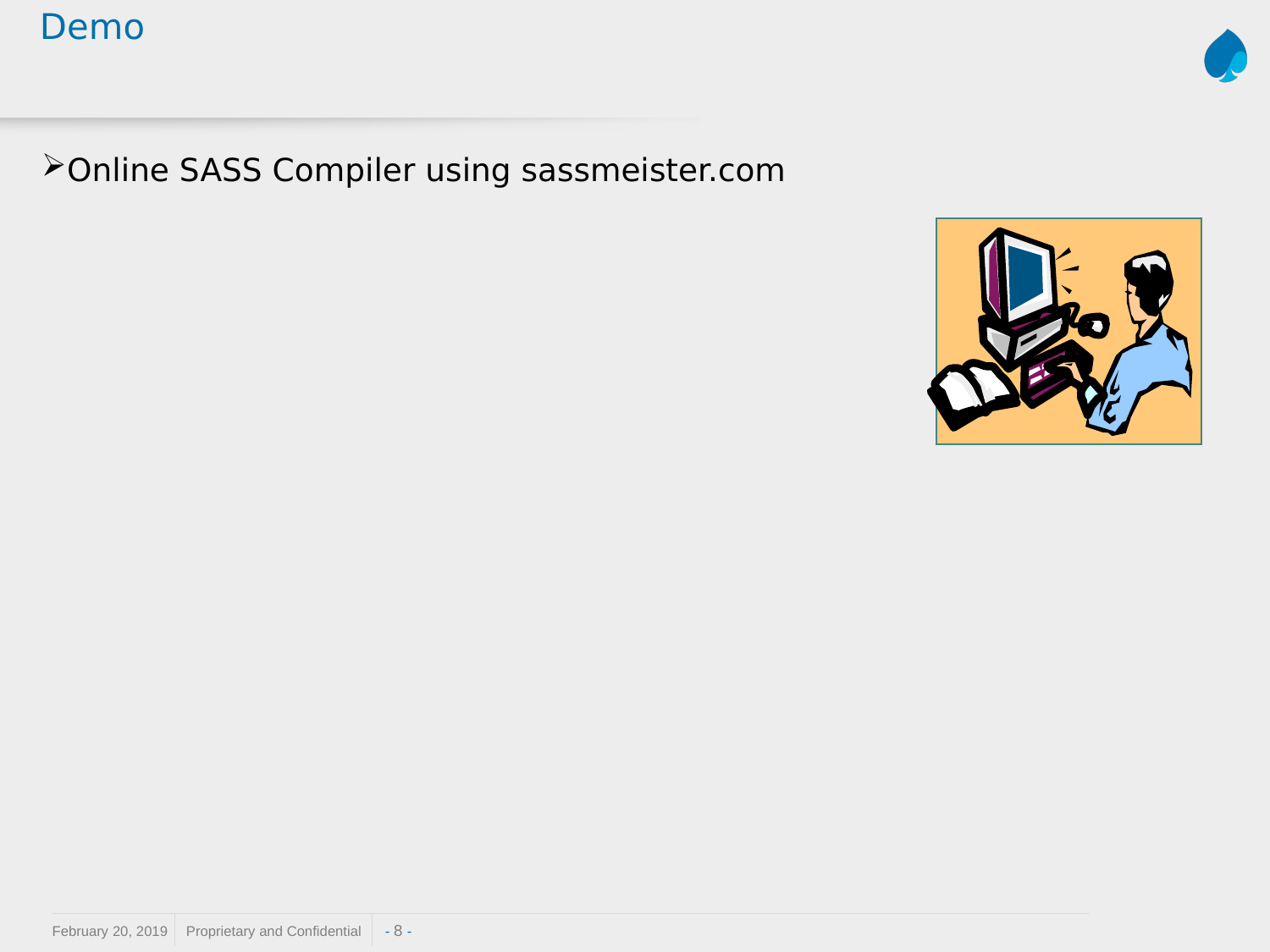

# Demo
Online SASS Compiler using sassmeister.com